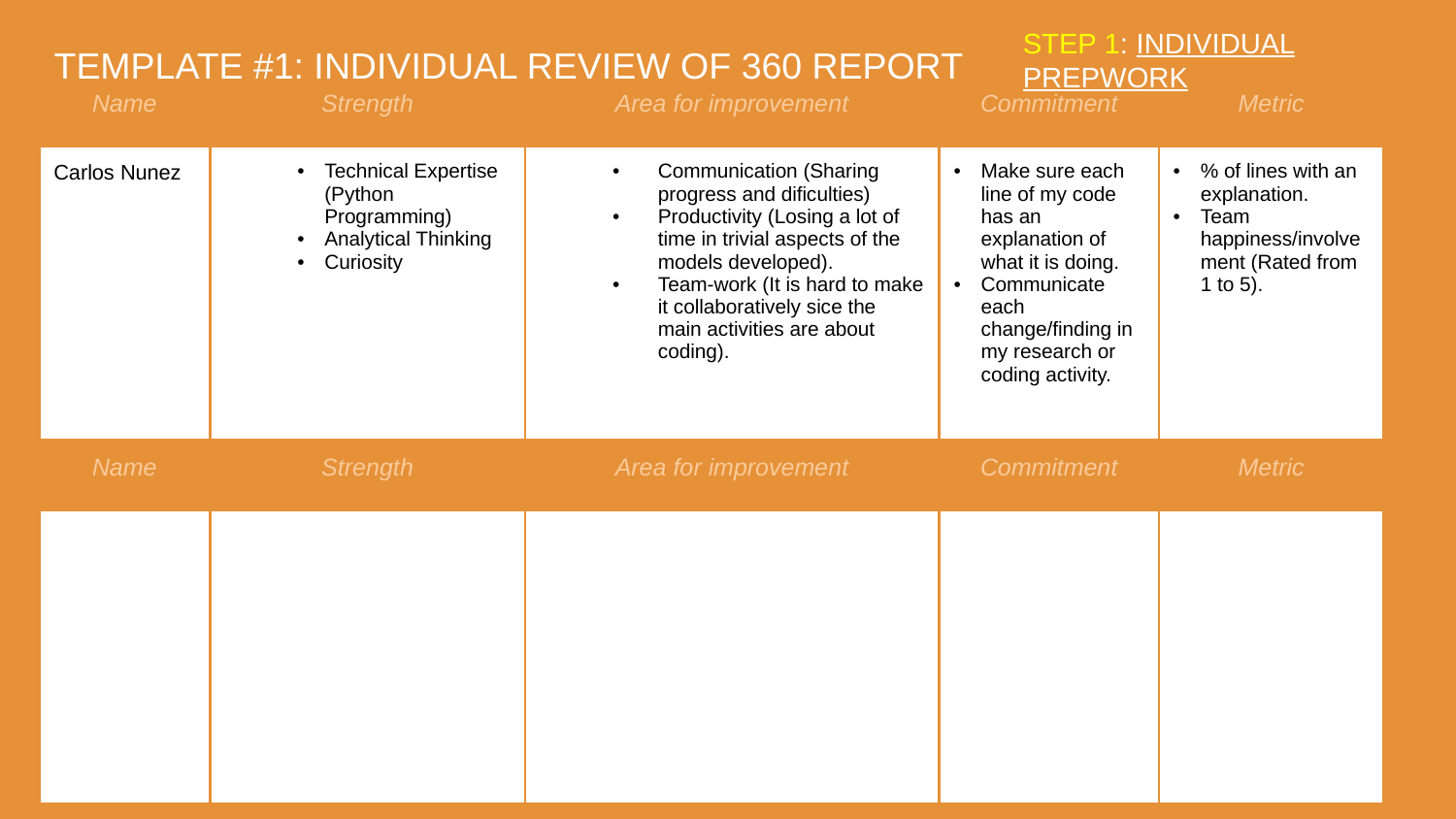

STEP 1: INDIVIDUAL PREPWORK
# TEMPLATE #1: INDIVIDUAL REVIEW OF 360 REPORT
| Name | Strength | Area for improvement | Commitment | Metric |
| --- | --- | --- | --- | --- |
| Carlos Nunez | Technical Expertise (Python Programming) Analytical Thinking Curiosity | Communication (Sharing progress and dificulties) Productivity (Losing a lot of time in trivial aspects of the models developed). Team-work (It is hard to make it collaboratively sice the main activities are about coding). | Make sure each line of my code has an explanation of what it is doing. Communicate each change/finding in my research or coding activity. | % of lines with an explanation. Team happiness/involvement (Rated from 1 to 5). |
| Name | Strength | Area for improvement | Commitment | Metric |
| --- | --- | --- | --- | --- |
|  |  |  |  |  |